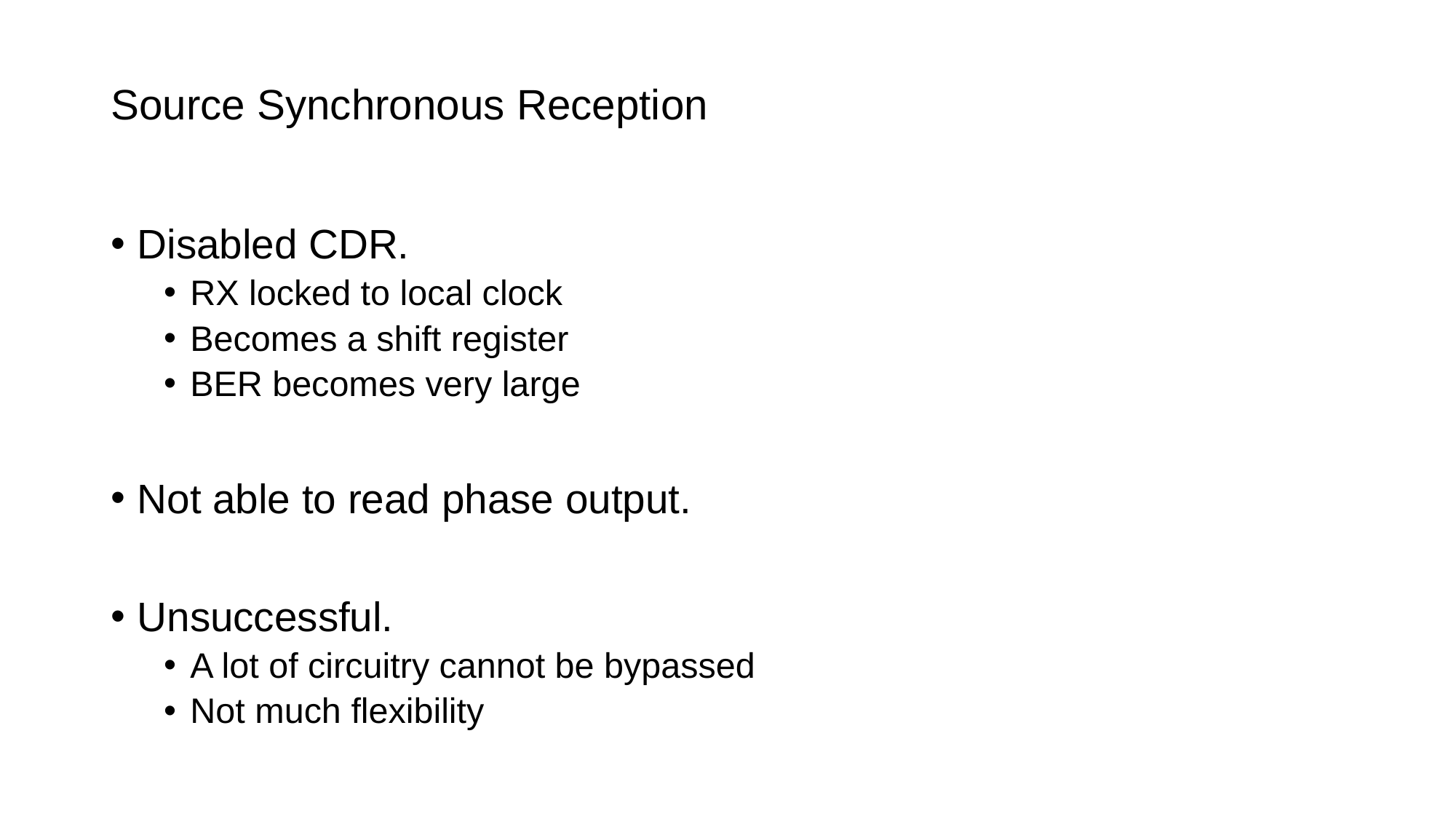

# Source Synchronous Reception
Disabled CDR.
RX locked to local clock
Becomes a shift register
BER becomes very large

Not able to read phase output.

Unsuccessful.
A lot of circuitry cannot be bypassed
Not much flexibility